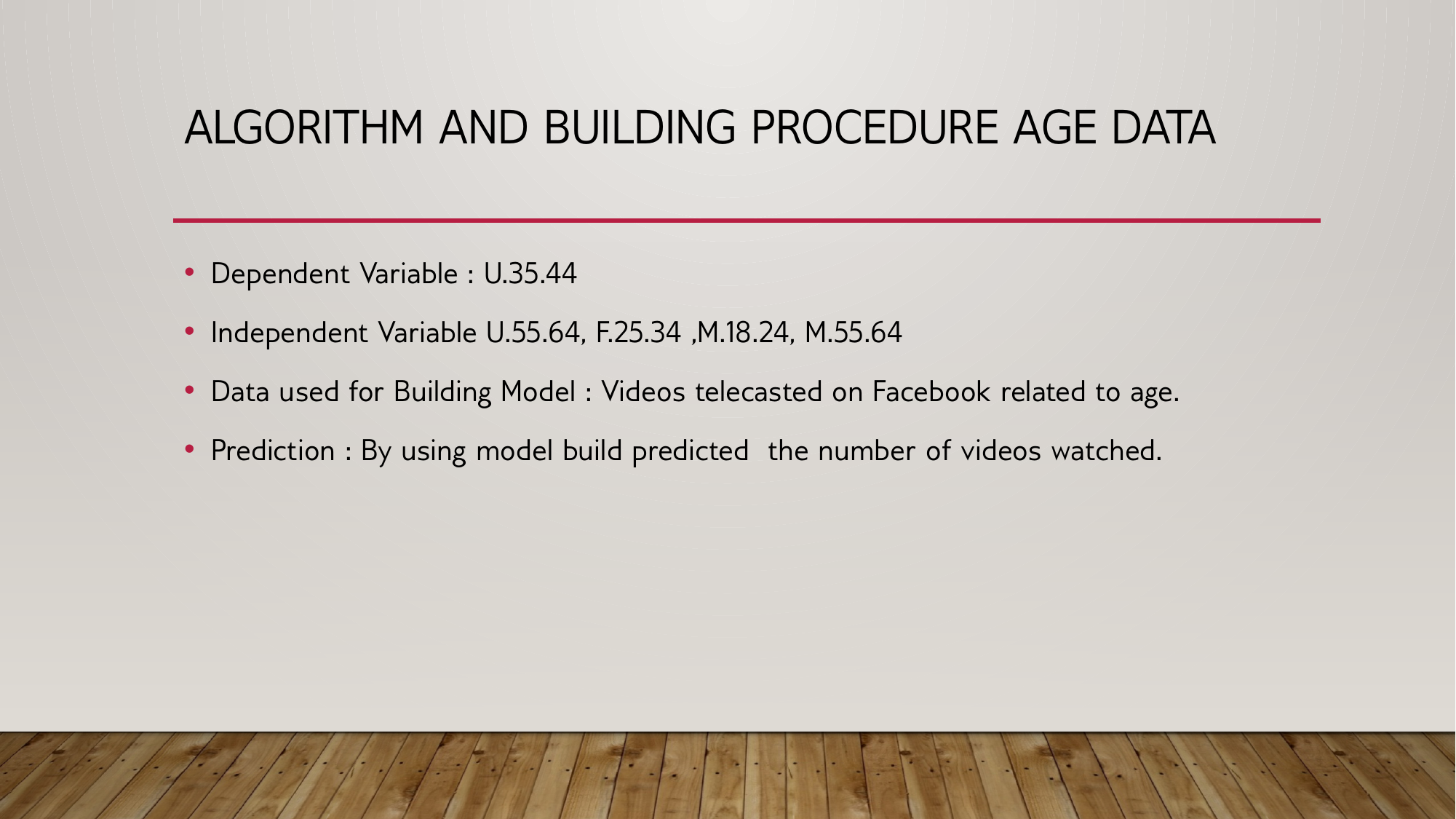

# Algorithm and building procedure AGE data
Dependent Variable : U.35.44
Independent Variable U.55.64, F.25.34 ,M.18.24, M.55.64
Data used for Building Model : Videos telecasted on Facebook related to age.
Prediction : By using model build predicted  the number of videos watched.